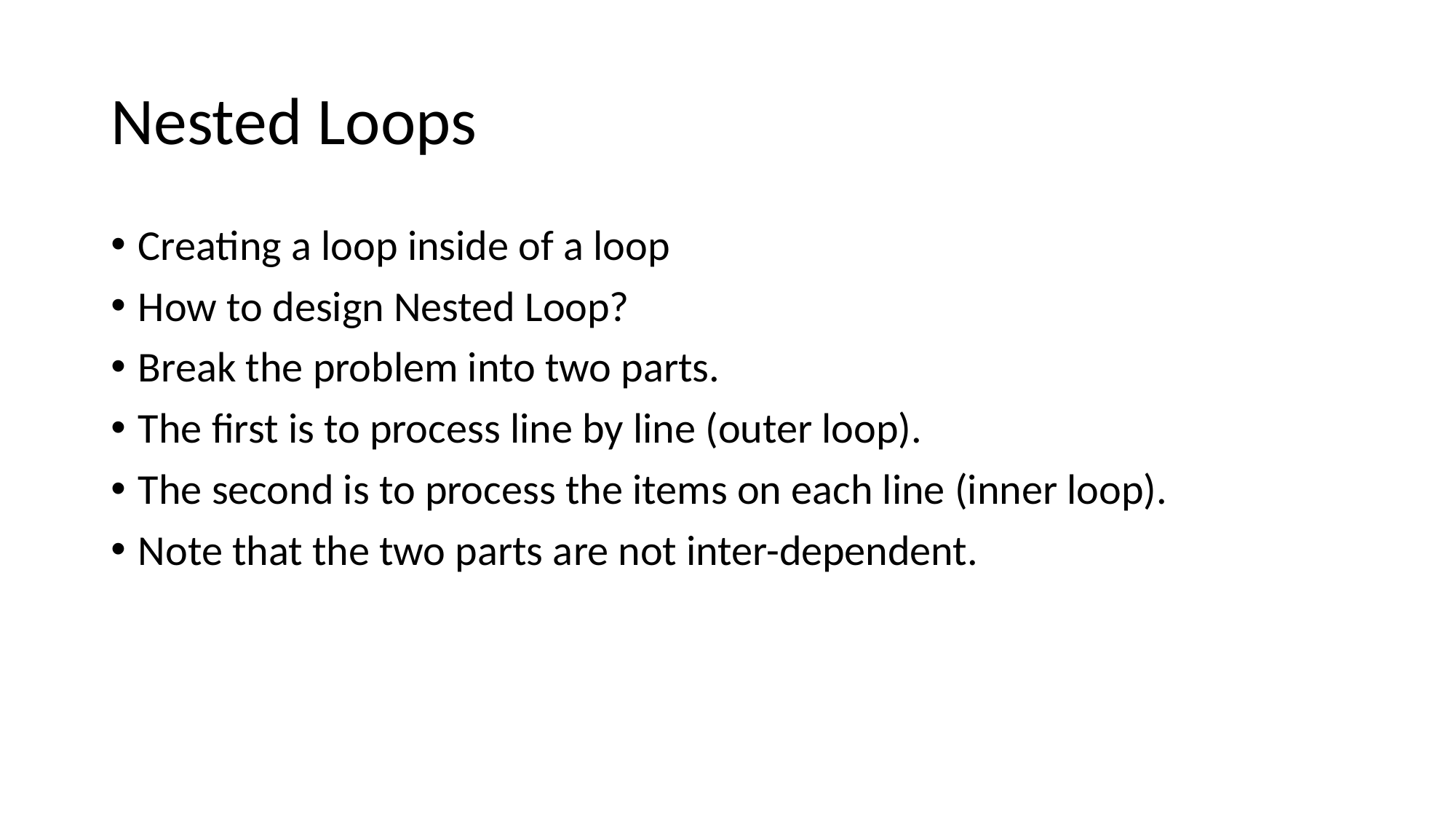

# Nested Loops
Creating a loop inside of a loop
How to design Nested Loop?
Break the problem into two parts.
The first is to process line by line (outer loop).
The second is to process the items on each line (inner loop).
Note that the two parts are not inter-dependent.